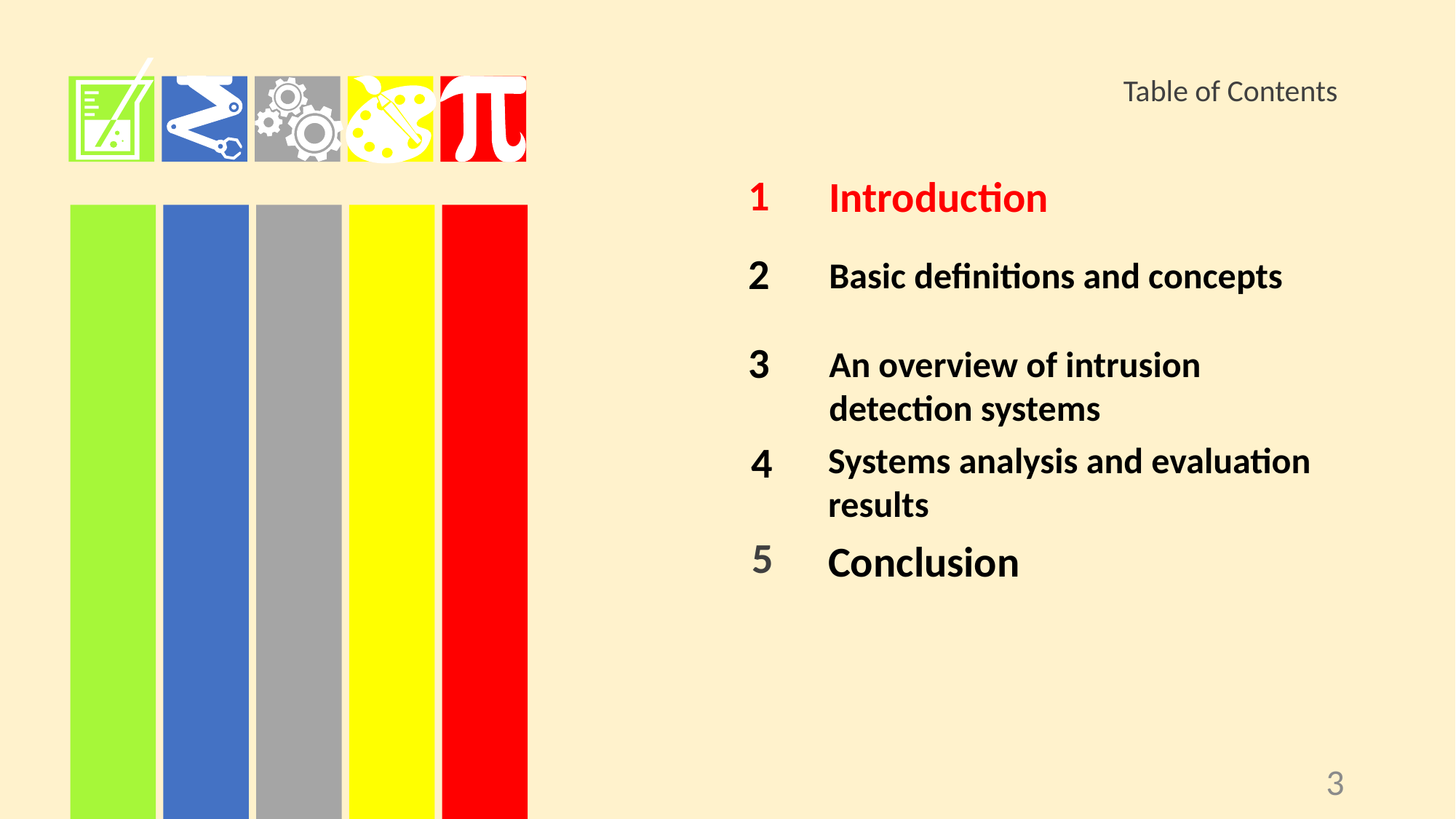

Table of Contents
1
Introduction

2
Basic definitions and concepts

3
An overview of intrusion detection systems

4
Systems analysis and evaluation results
5
Conclusion

3